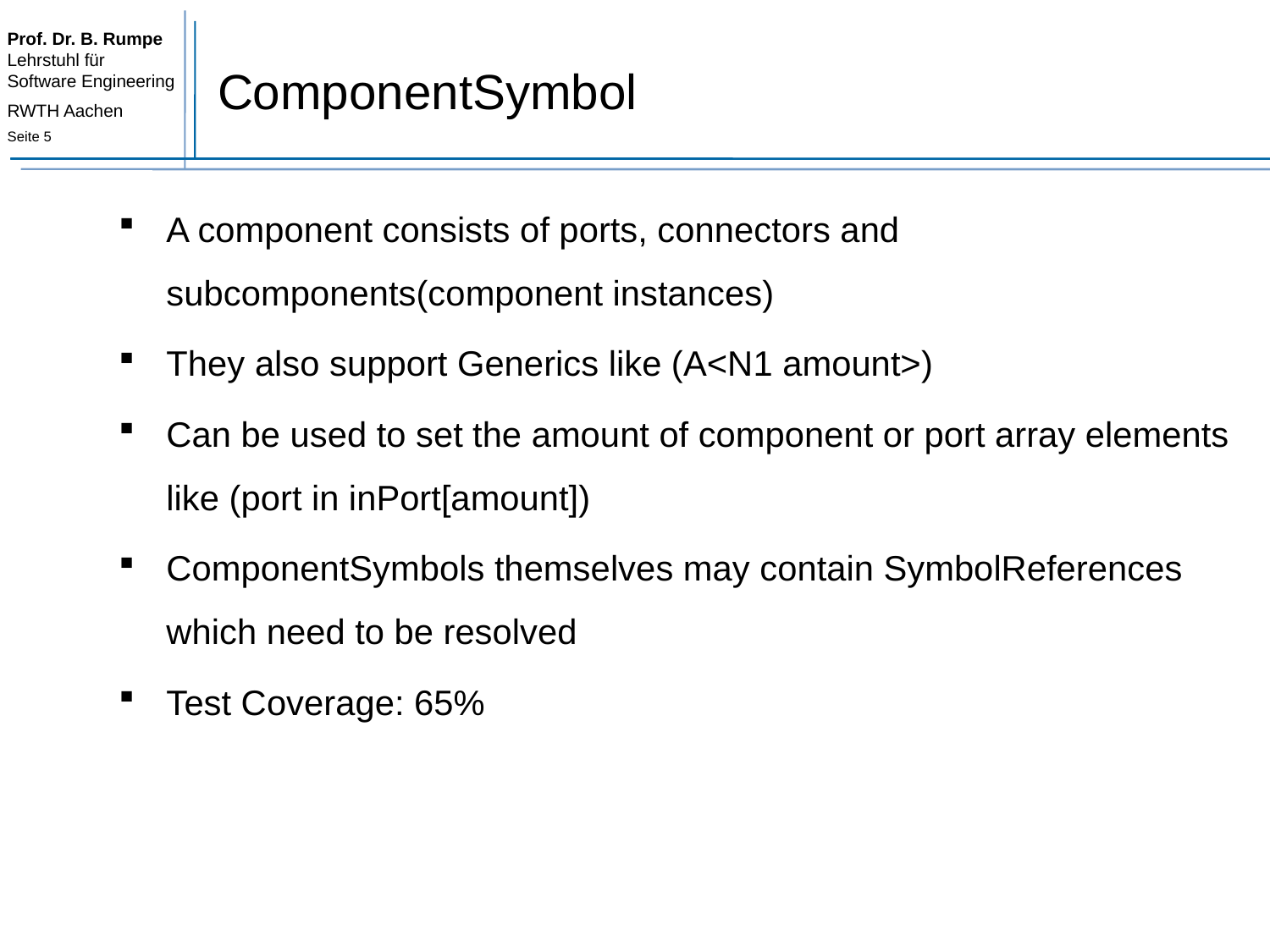

# ComponentSymbol
A component consists of ports, connectors and subcomponents(component instances)
They also support Generics like (A<N1 amount>)
Can be used to set the amount of component or port array elements like (port in inPort[amount])
ComponentSymbols themselves may contain SymbolReferences which need to be resolved
Test Coverage: 65%